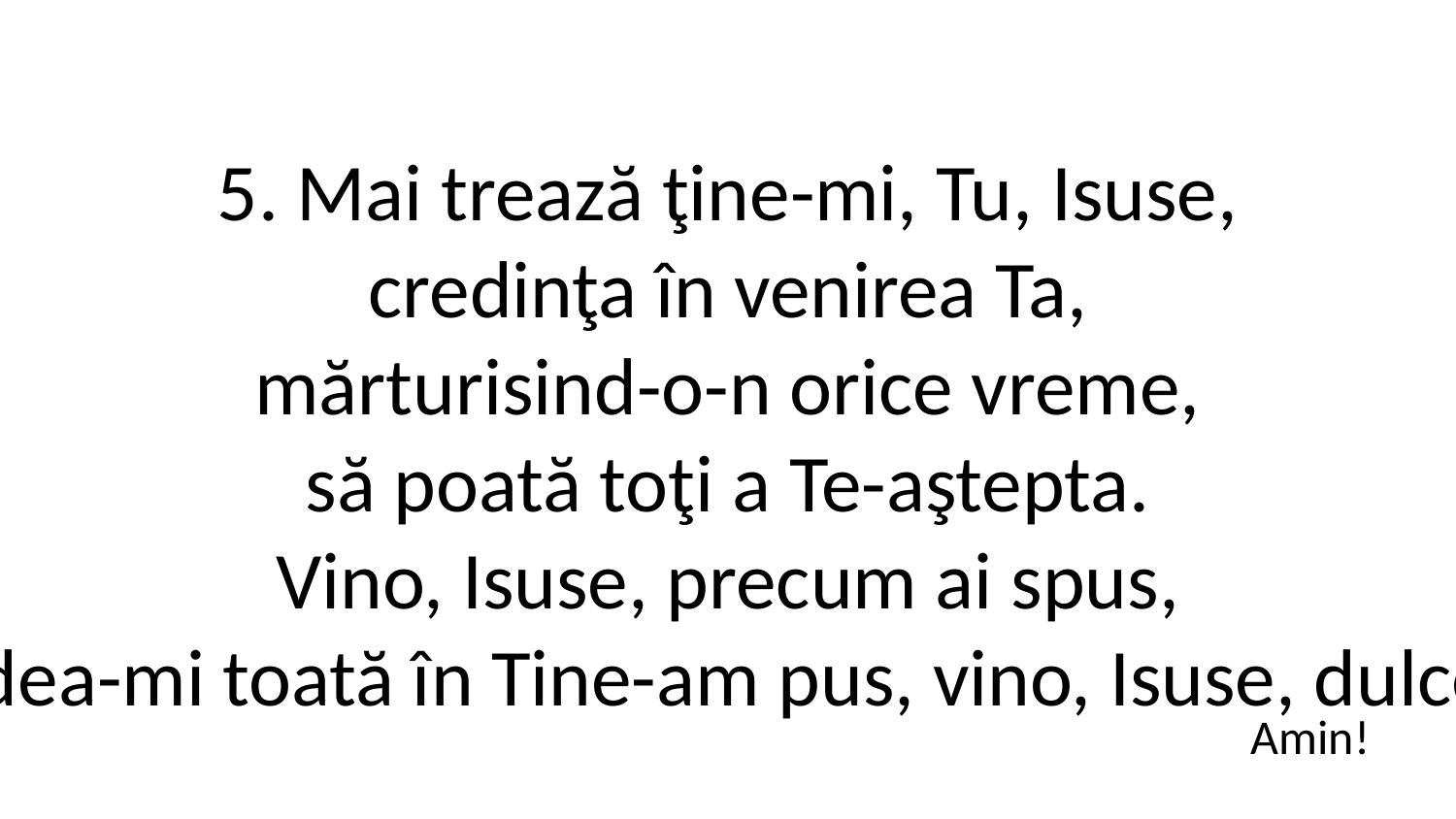

5. Mai trează ţine-mi, Tu, Isuse,
credinţa în venirea Ta,
mărturisind-o-n orice vreme,
să poată toţi a Te-aştepta.
Vino, Isuse, precum ai spus,
nădejdea-mi toată în Tine-am pus, vino, Isuse, dulce Isus!

Amin!